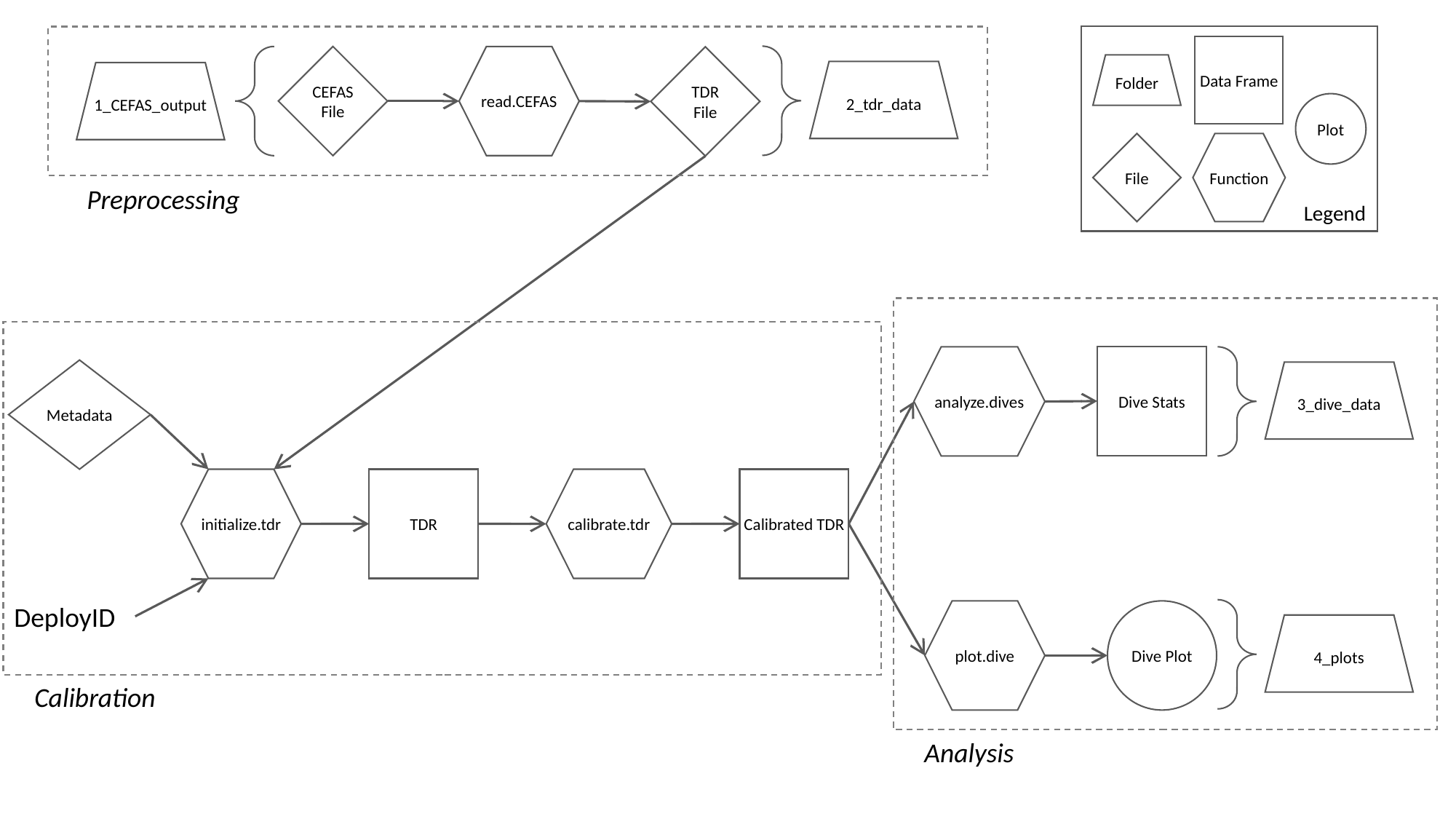

Data Frame
Folder
Plot
File
Function

TDR File
2_tdr_data

CEFAS File
1_CEFAS_output
read.CEFAS
Preprocessing
Legend

Dive Stats

3_dive_data
analyze.dives
Metadata
initialize.tdr
TDR
calibrate.tdr
Calibrated TDR
DeployID

Dive Plot
4_plots
plot.dive
Calibration
Analysis